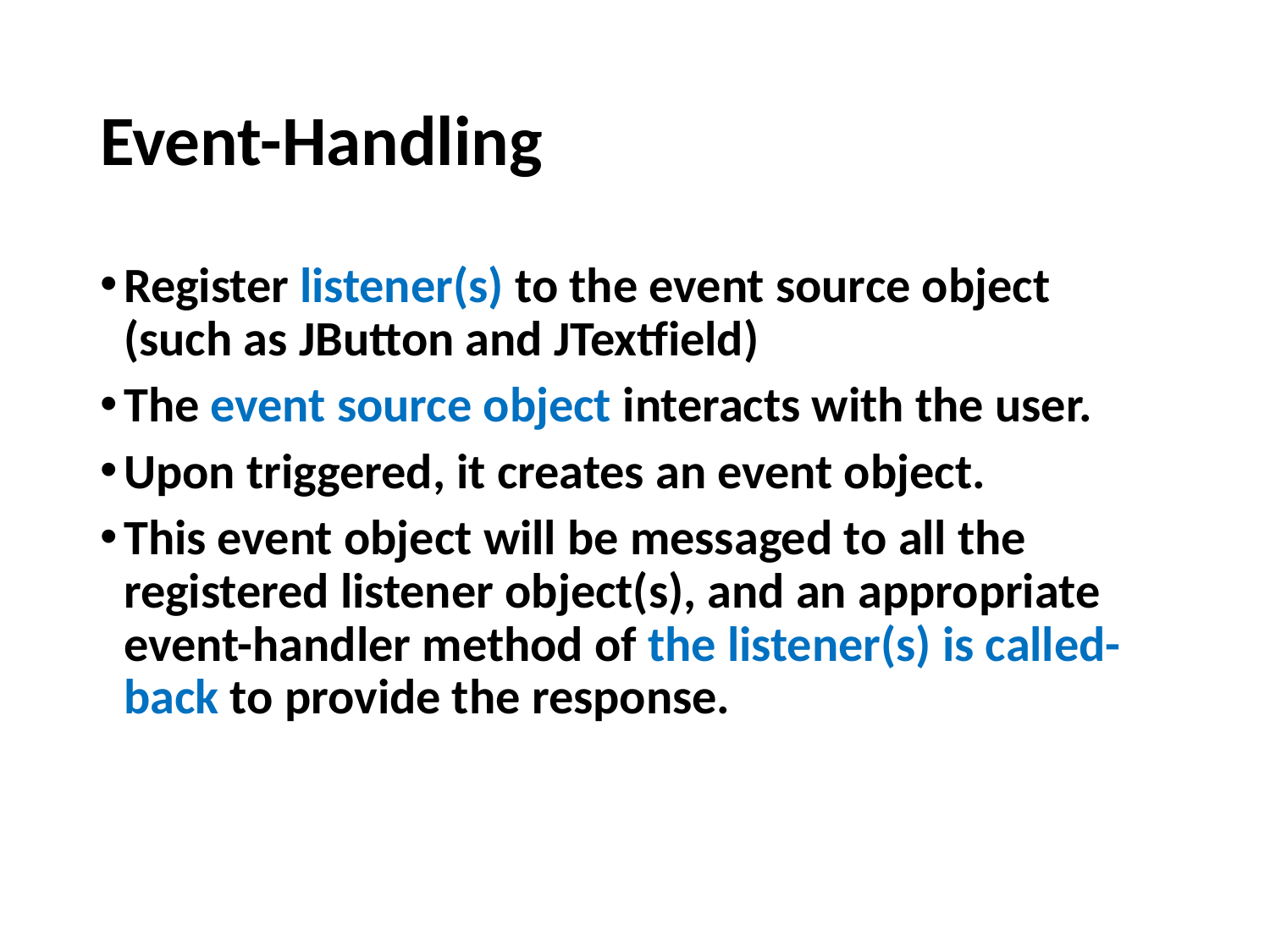

# Event-Handling
Register listener(s) to the event source object (such as JButton and JTextfield)
The event source object interacts with the user.
Upon triggered, it creates an event object.
This event object will be messaged to all the registered listener object(s), and an appropriate event-handler method of the listener(s) is called-back to provide the response.